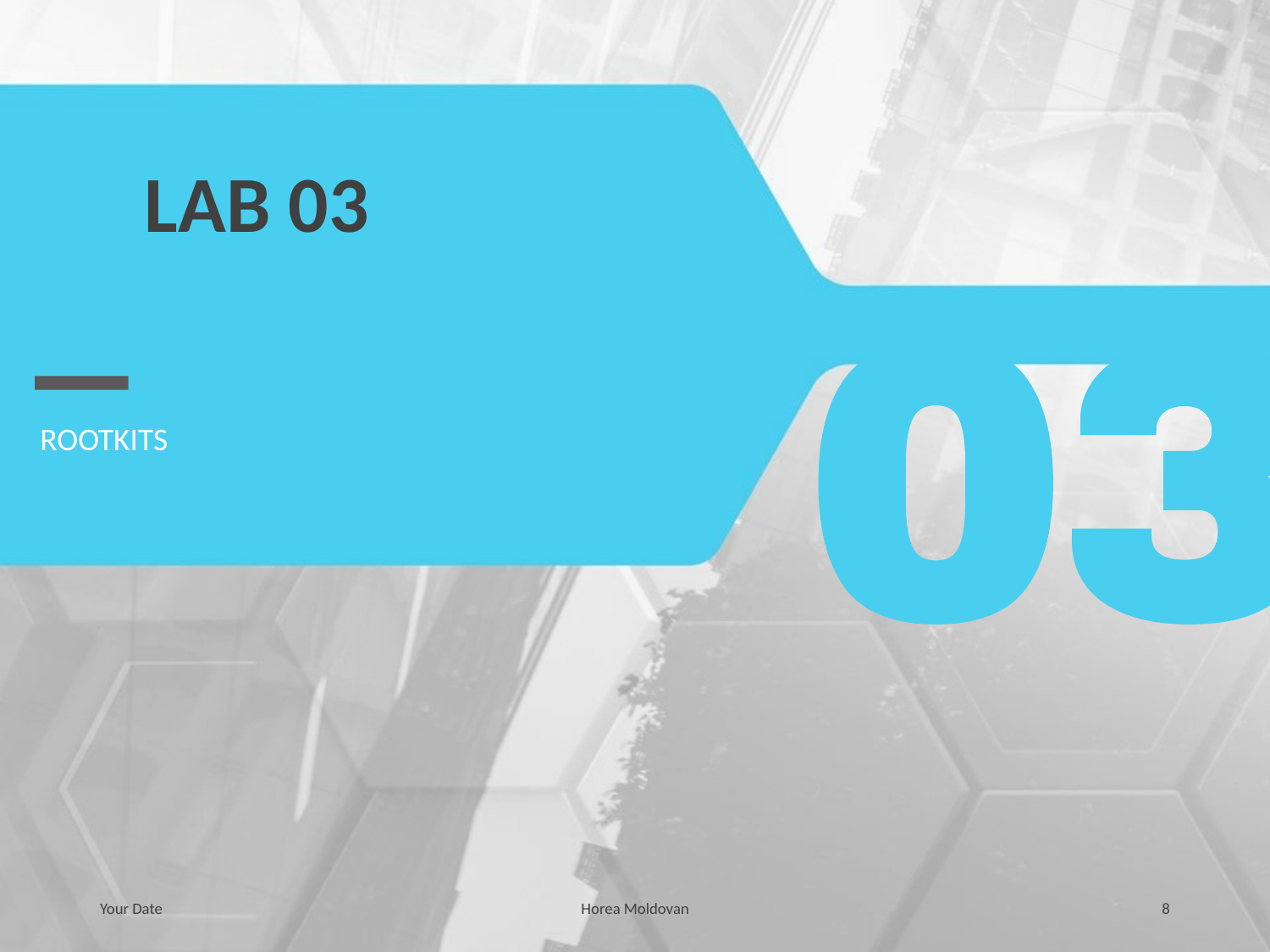

# LAB 03
03
ROOTKITS
Your Date
Horea Moldovan
8